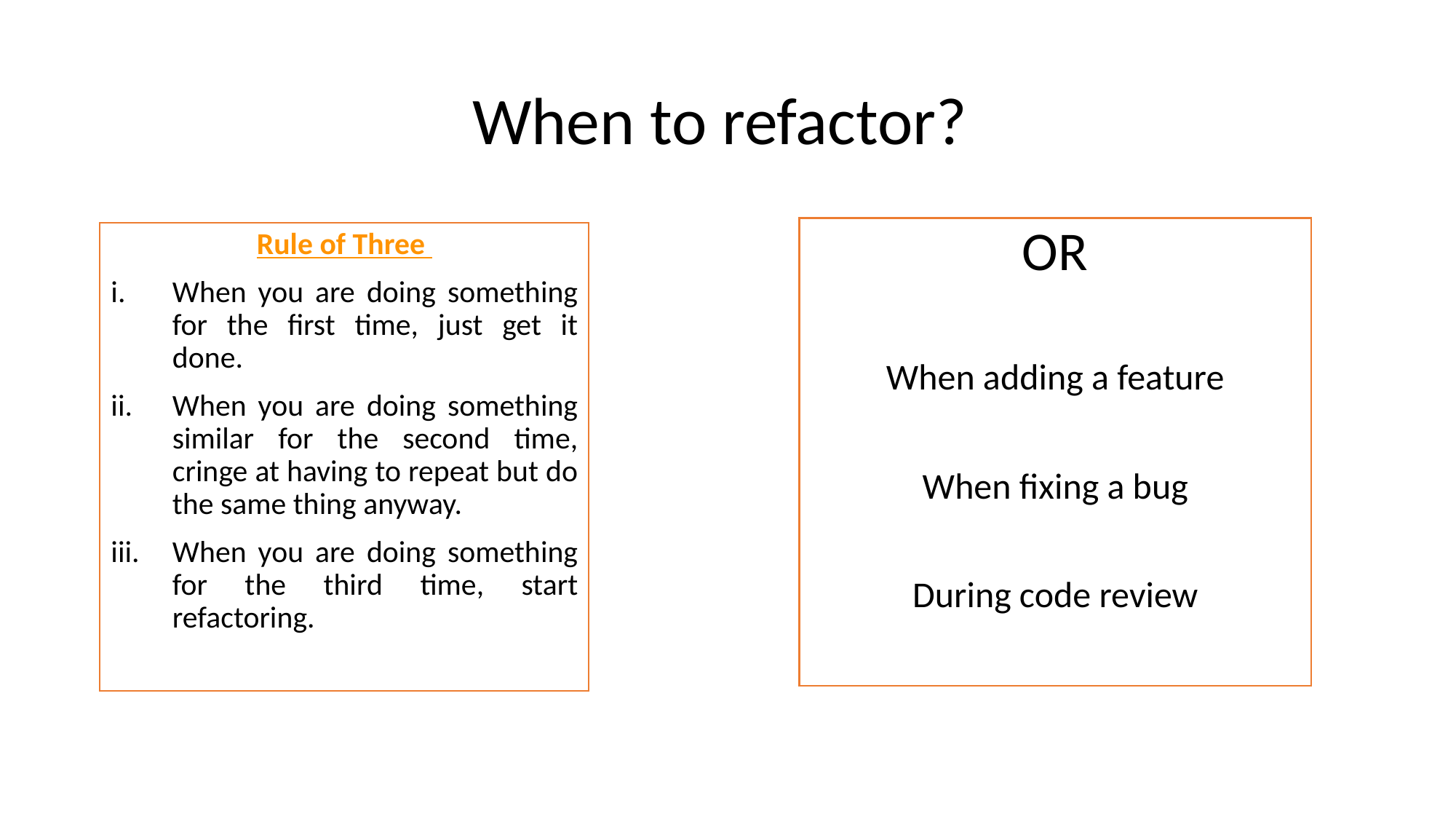

# When to refactor?
OR

When adding a feature

When fixing a bug

During code review

Rule of Three
When you are doing something for the first time, just get it done.
When you are doing something similar for the second time, cringe at having to repeat but do the same thing anyway.
When you are doing something for the third time, start refactoring.